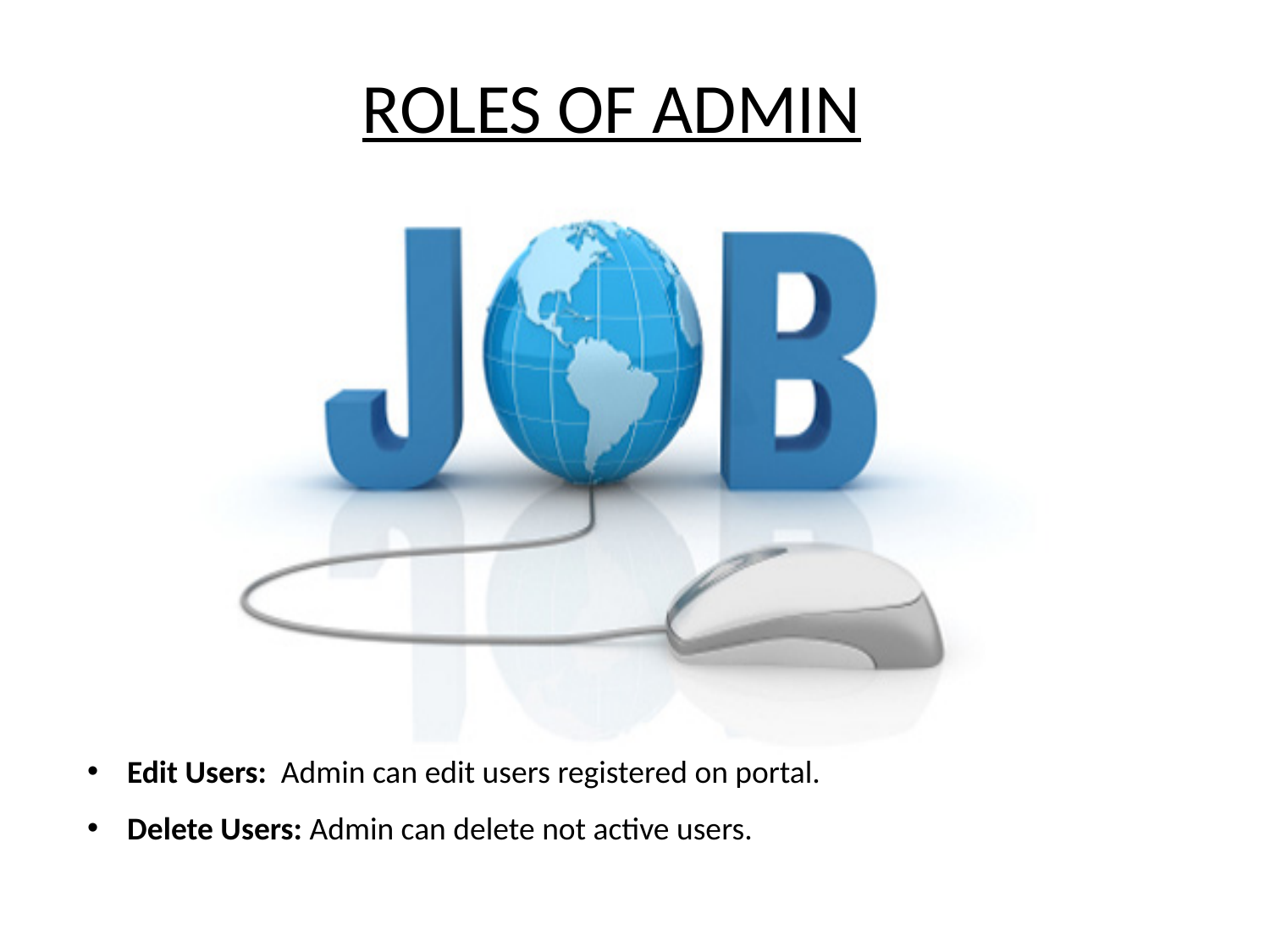

ROLES OF ADMIN
Edit Users:  Admin can edit users registered on portal.
Delete Users: Admin can delete not active users.